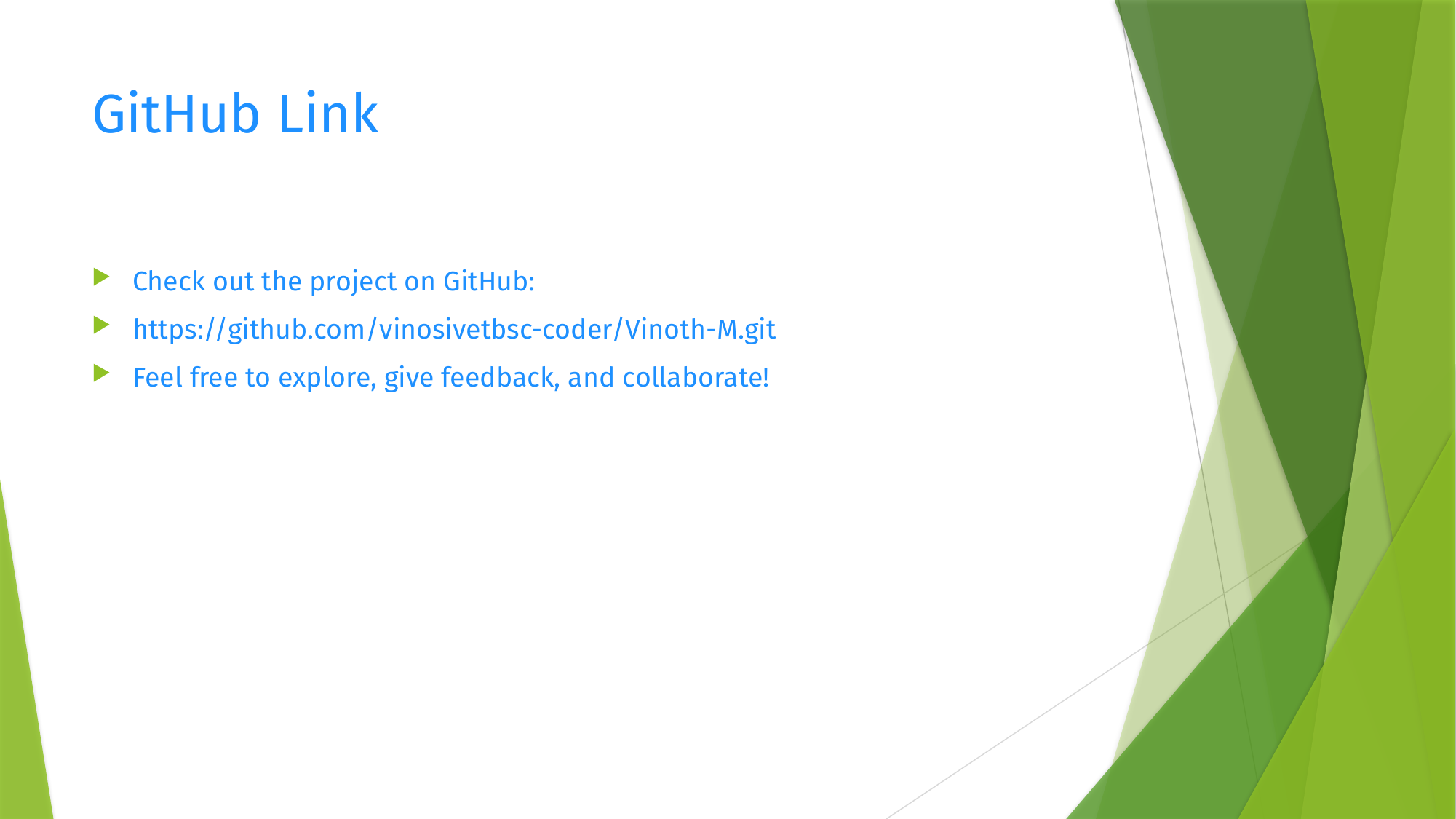

# GitHub Link
Check out the project on GitHub:
https://github.com/vinosivetbsc-coder/Vinoth-M.git
Feel free to explore, give feedback, and collaborate!